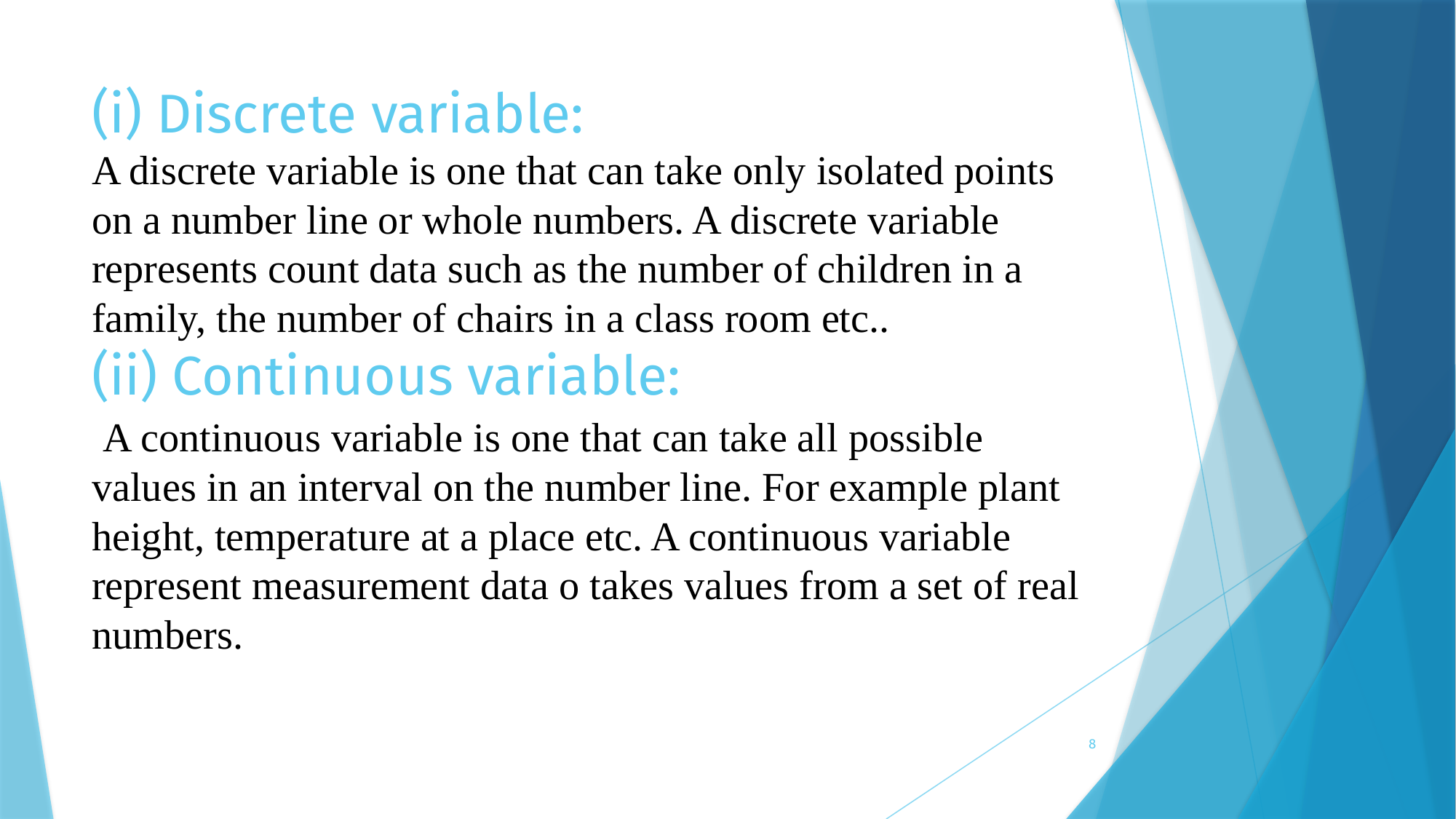

# (i) Discrete variable: A discrete variable is one that can take only isolated points on a number line or whole numbers. A discrete variable represents count data such as the number of children in a family, the number of chairs in a class room etc.. (ii) Continuous variable: A continuous variable is one that can take all possible values in an interval on the number line. For example plant height, temperature at a place etc. A continuous variable represent measurement data o takes values from a set of real numbers.
8